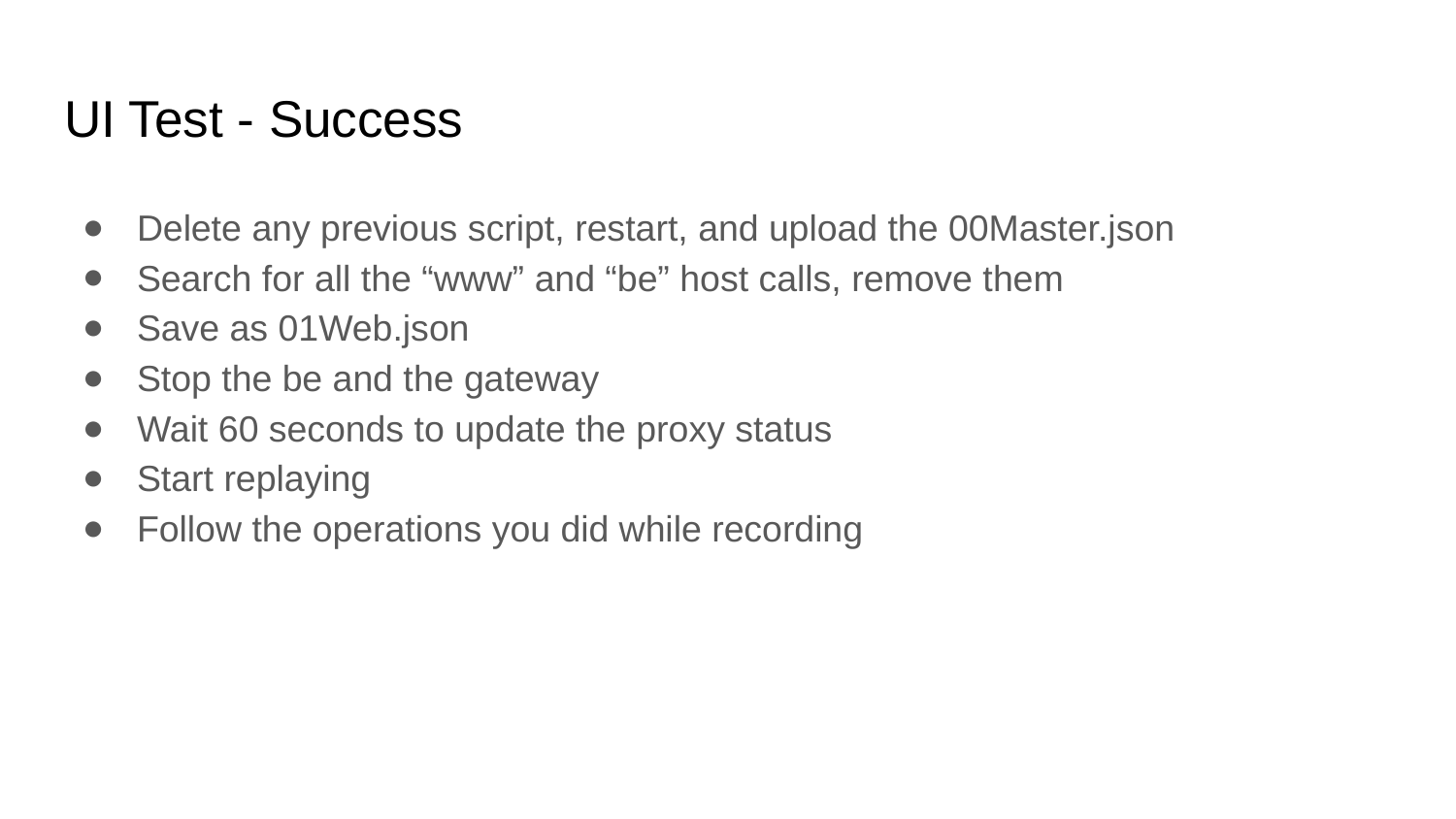

# UI Test - Success
Delete any previous script, restart, and upload the 00Master.json
Search for all the “www” and “be” host calls, remove them
Save as 01Web.json
Stop the be and the gateway
Wait 60 seconds to update the proxy status
Start replaying
Follow the operations you did while recording